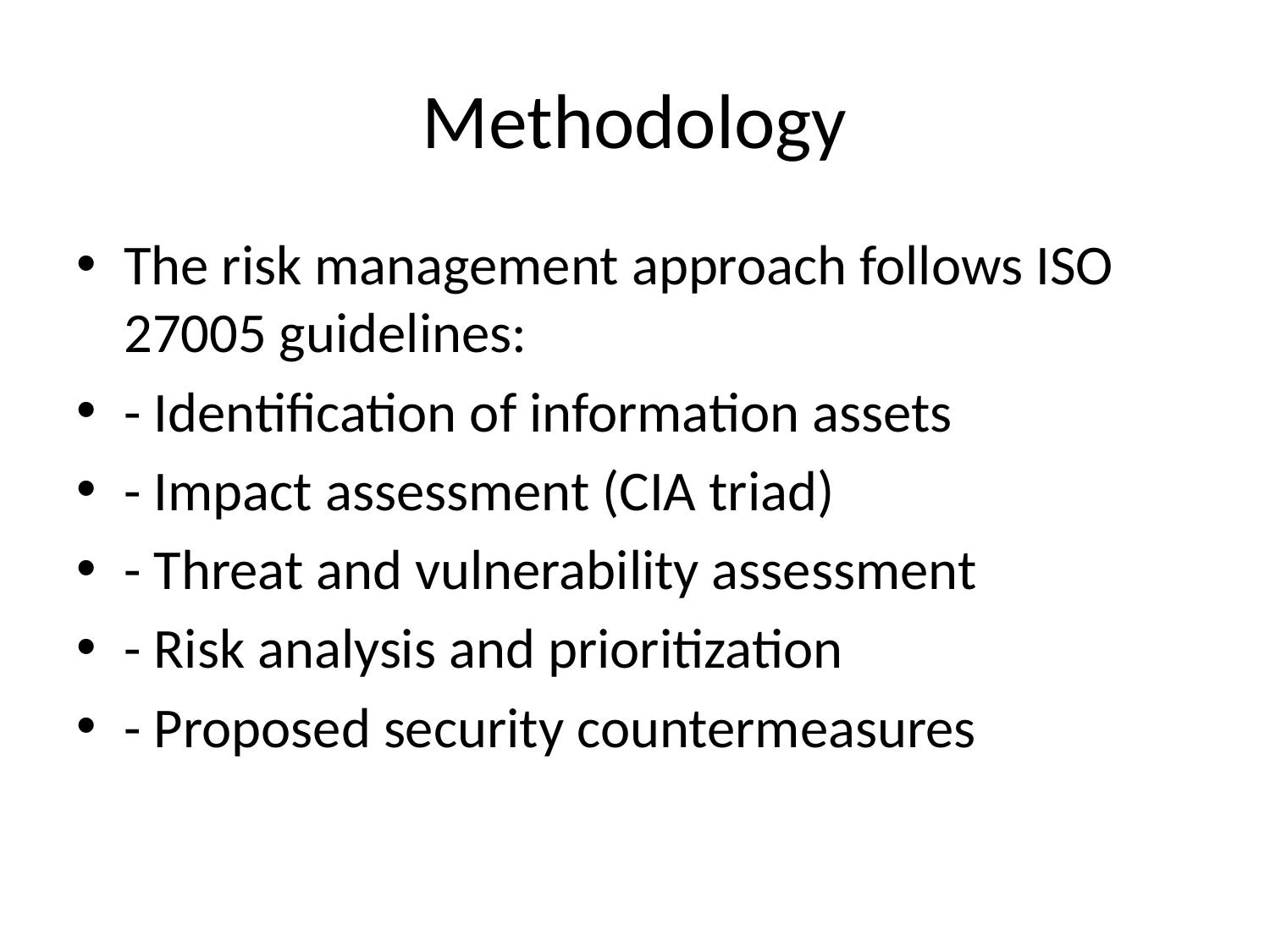

# Methodology
The risk management approach follows ISO 27005 guidelines:
- Identification of information assets
- Impact assessment (CIA triad)
- Threat and vulnerability assessment
- Risk analysis and prioritization
- Proposed security countermeasures